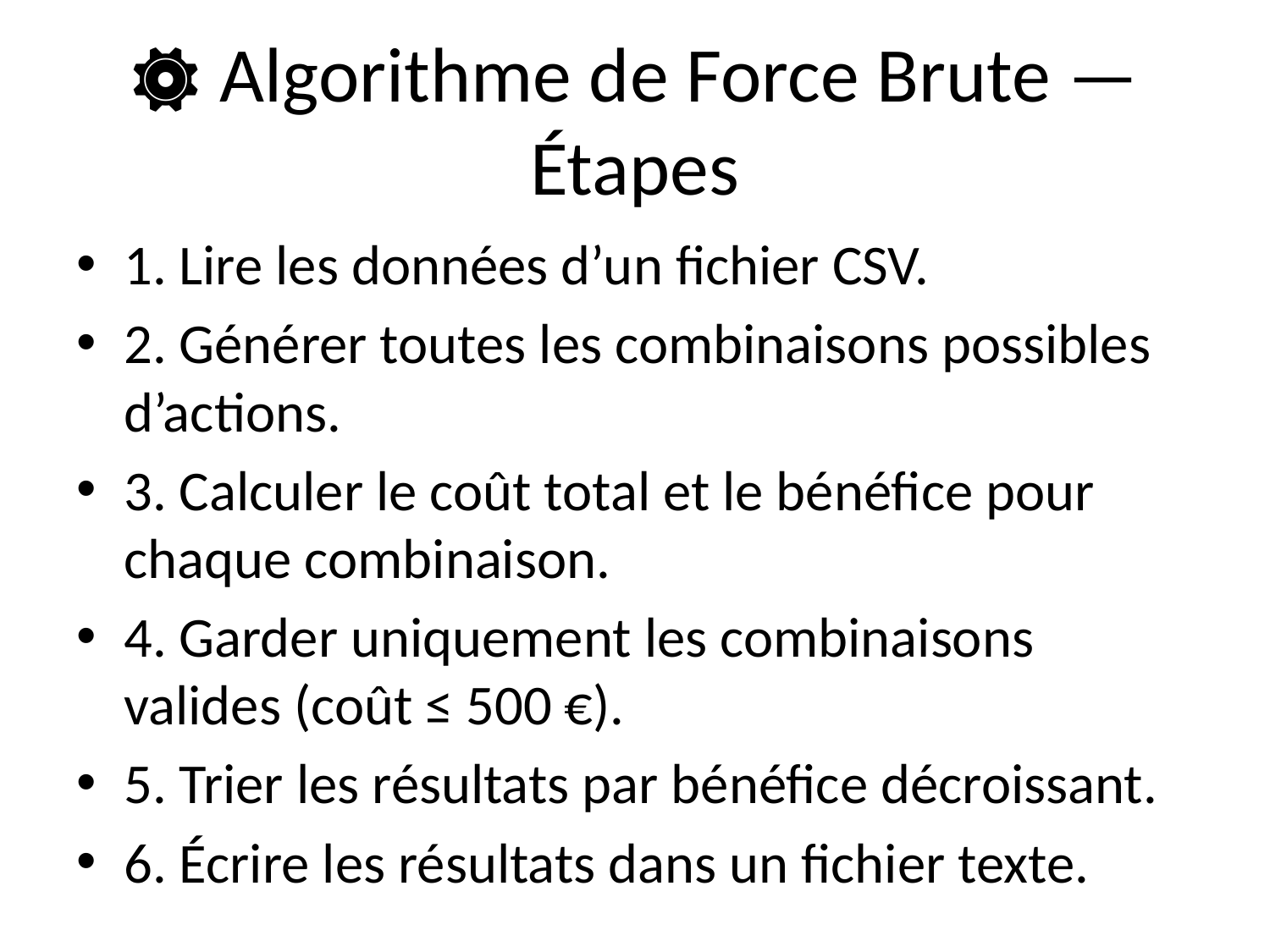

# ⚙️ Algorithme de Force Brute — Étapes
1. Lire les données d’un fichier CSV.
2. Générer toutes les combinaisons possibles d’actions.
3. Calculer le coût total et le bénéfice pour chaque combinaison.
4. Garder uniquement les combinaisons valides (coût ≤ 500 €).
5. Trier les résultats par bénéfice décroissant.
6. Écrire les résultats dans un fichier texte.